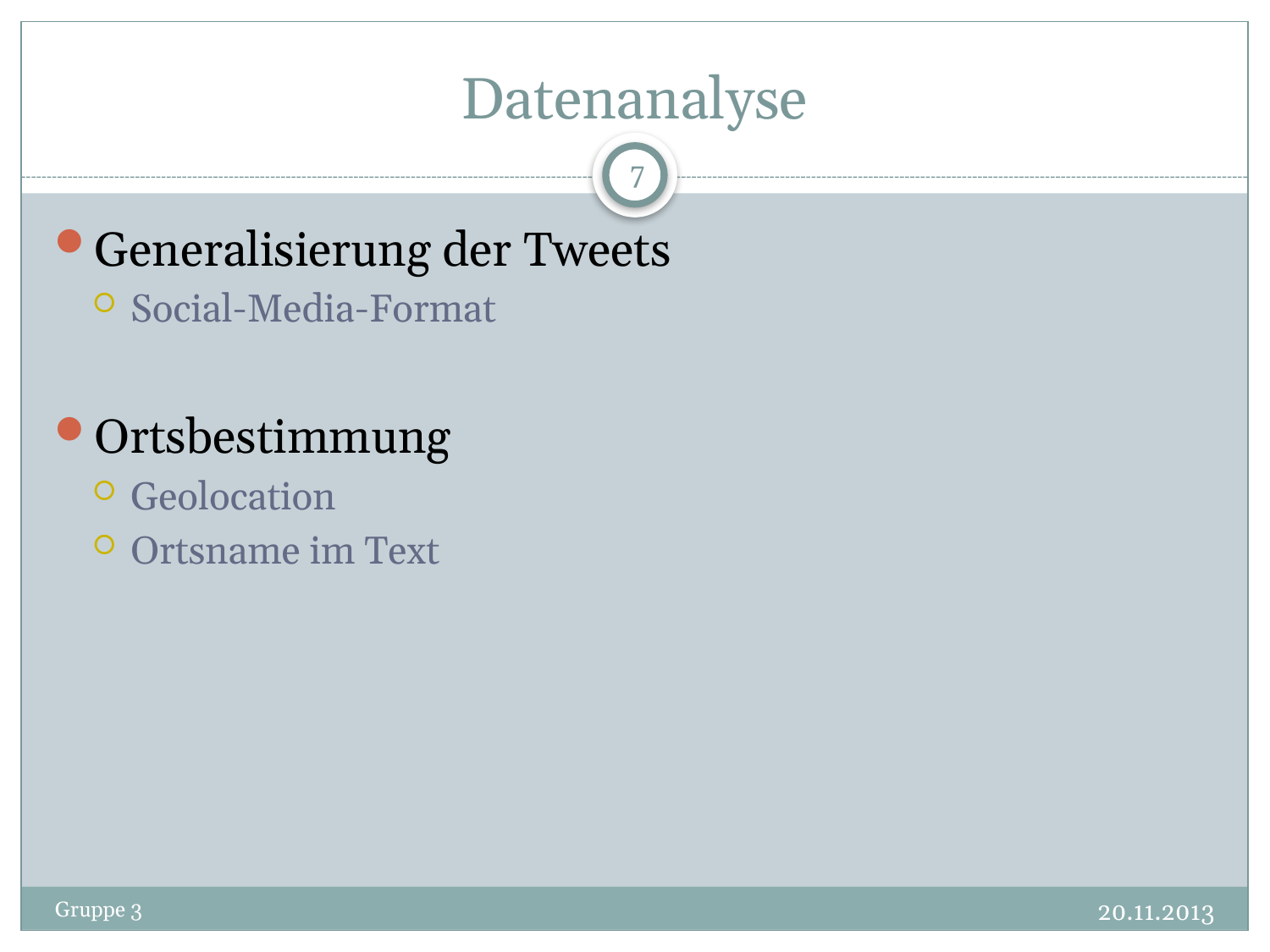

# Datenanalyse
7
Generalisierung der Tweets
Social-Media-Format

Ortsbestimmung
Geolocation
Ortsname im Text
20.11.2013
Gruppe 3